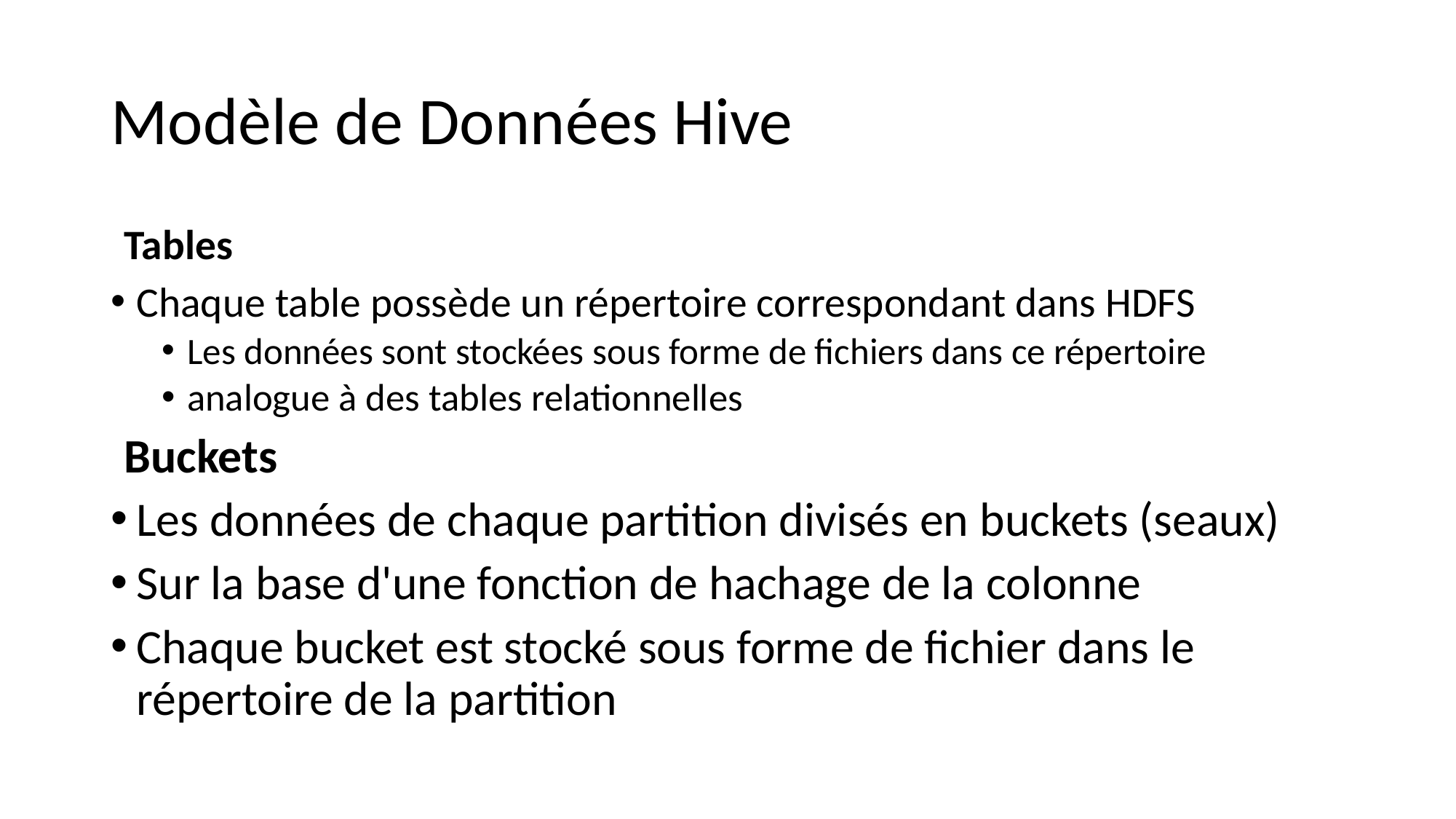

# Modèle de Données Hive
Tables
Chaque table possède un répertoire correspondant dans HDFS
Les données sont stockées sous forme de fichiers dans ce répertoire
analogue à des tables relationnelles
Buckets
Les données de chaque partition divisés en buckets (seaux)
Sur la base d'une fonction de hachage de la colonne
Chaque bucket est stocké sous forme de fichier dans le répertoire de la partition